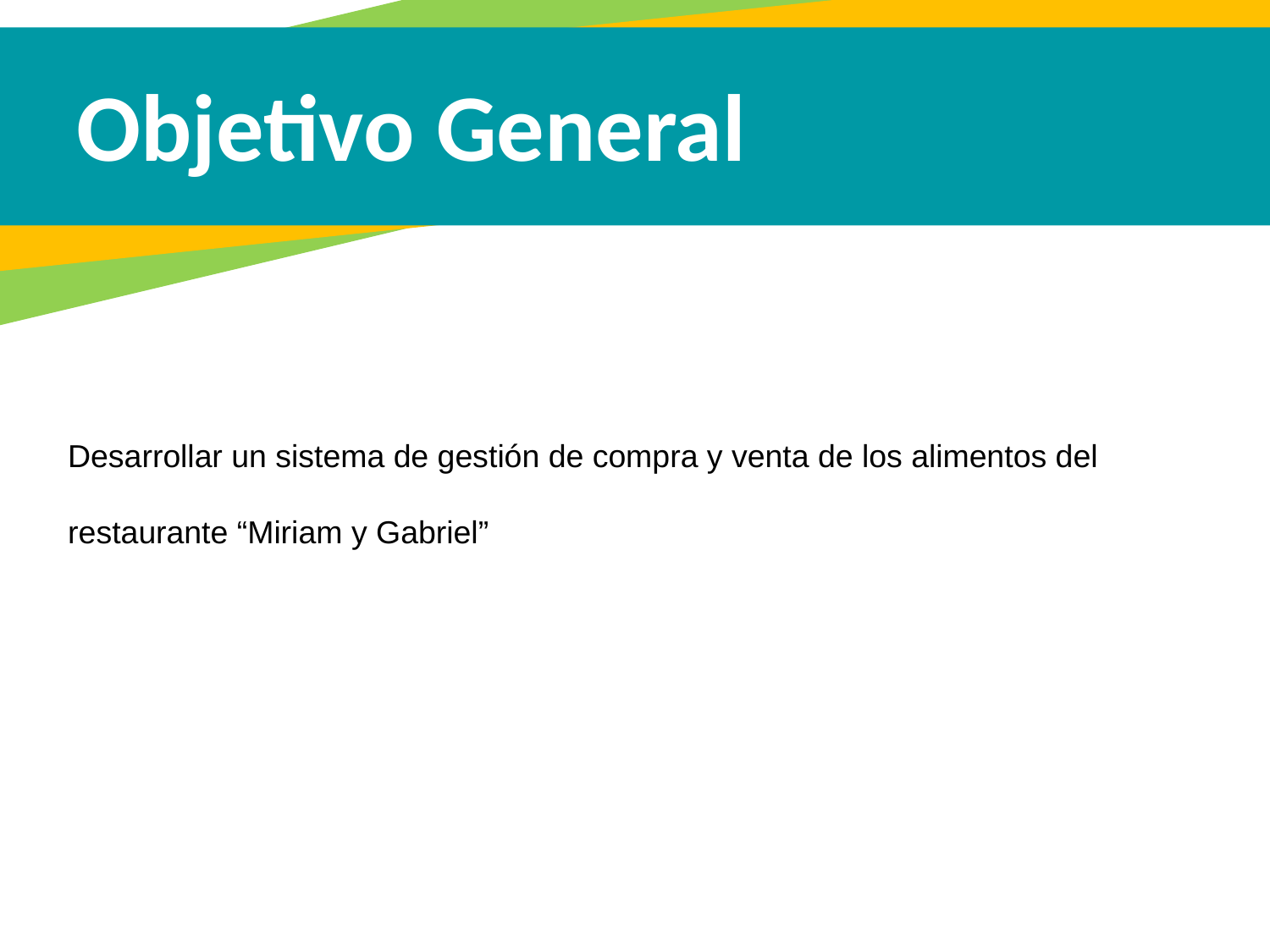

Objetivo General

Desarrollar un sistema de gestión de compra y venta de los alimentos del restaurante “Miriam y Gabriel”